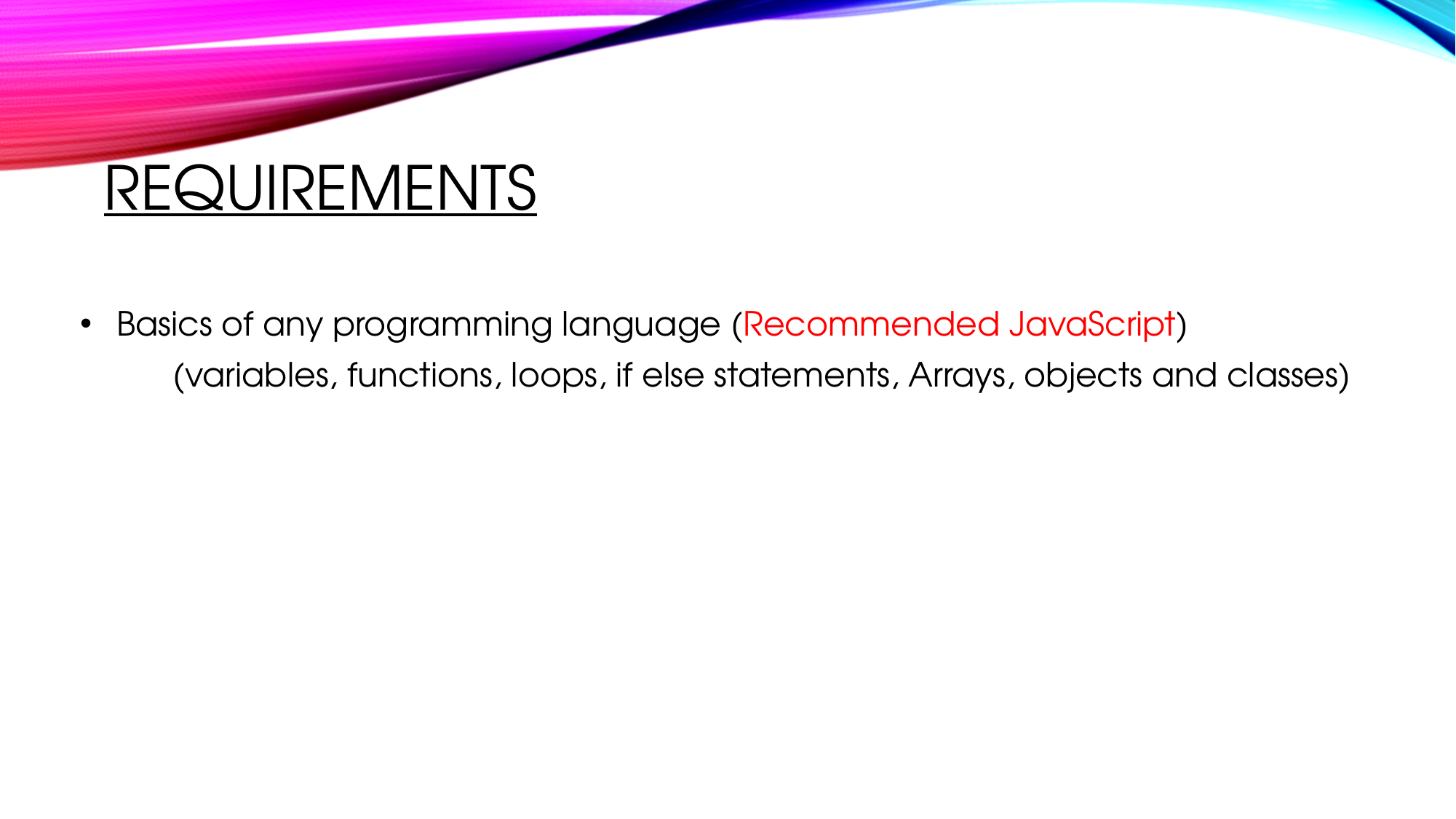

# Requirements

 Basics of any programming language (Recommended JavaScript)
          (variables, functions, loops, if else statements, Arrays, objects and classes)